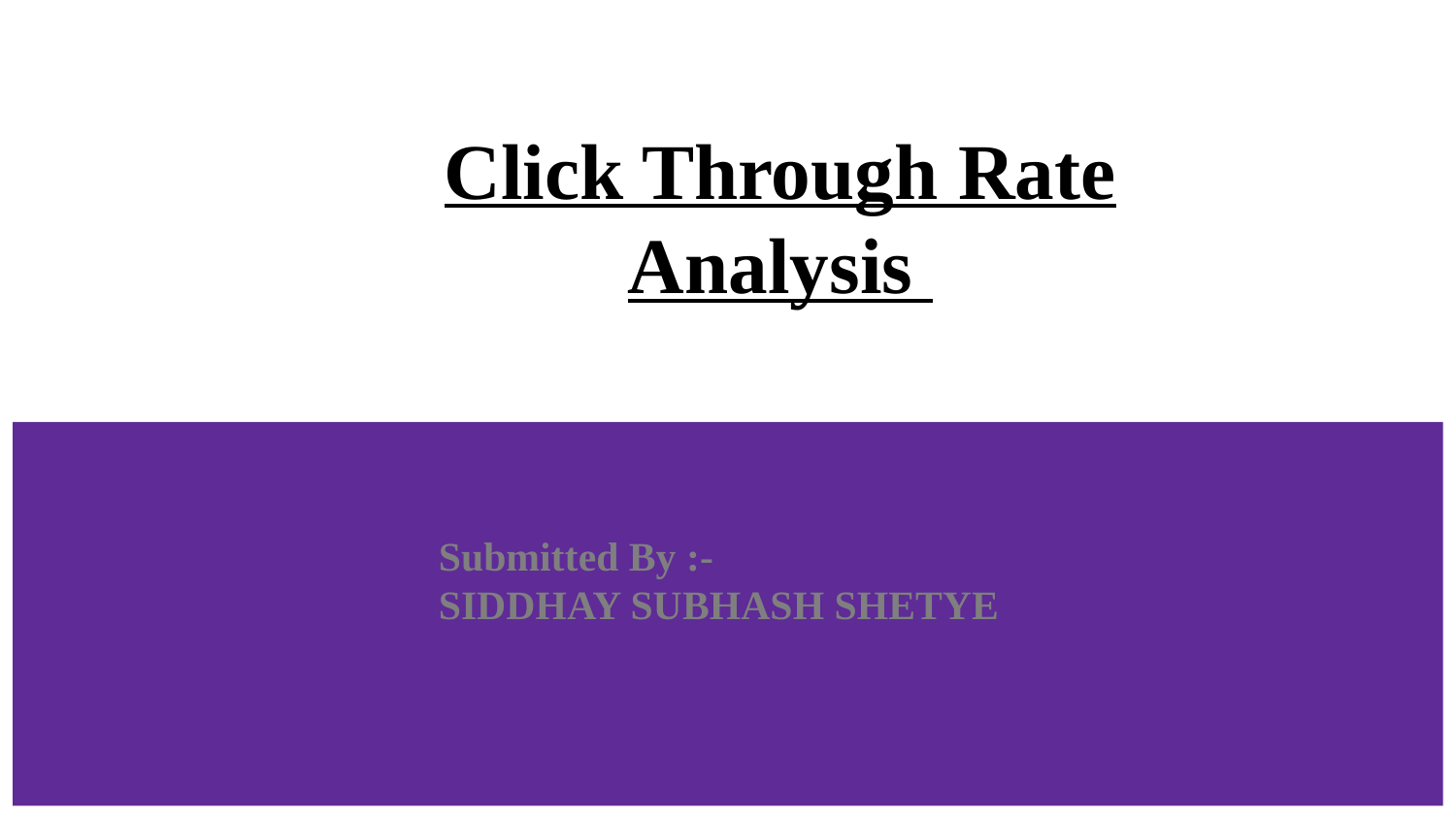

# Click Through Rate Analysis
Submitted By :-
SIDDHAY SUBHASH SHETYE